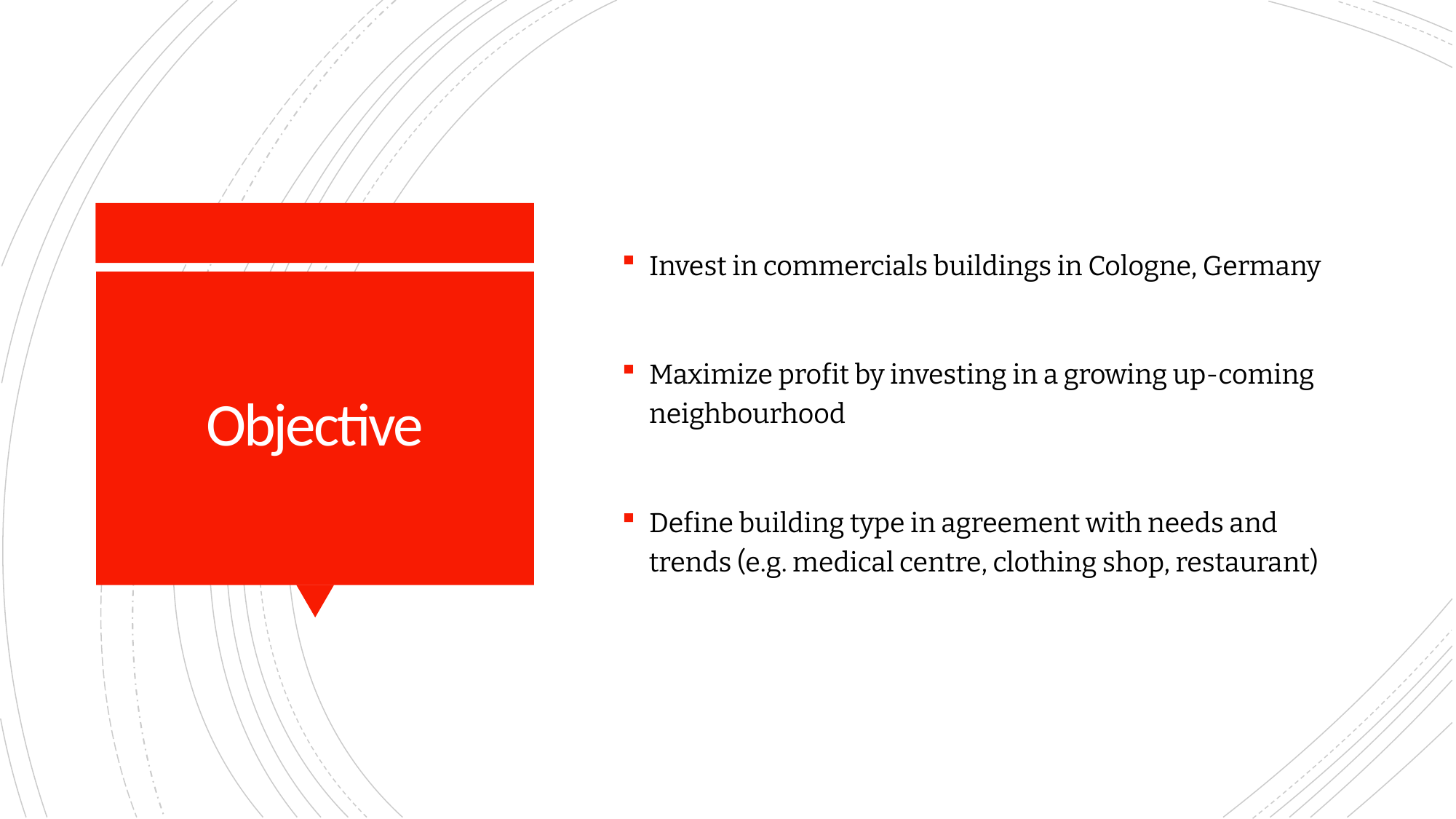

Invest in commercials buildings in Cologne, Germany

Maximize profit by investing in a growing up-coming neighbourhood

Define building type in agreement with needs and trends (e.g. medical centre, clothing shop, restaurant)
# Objective